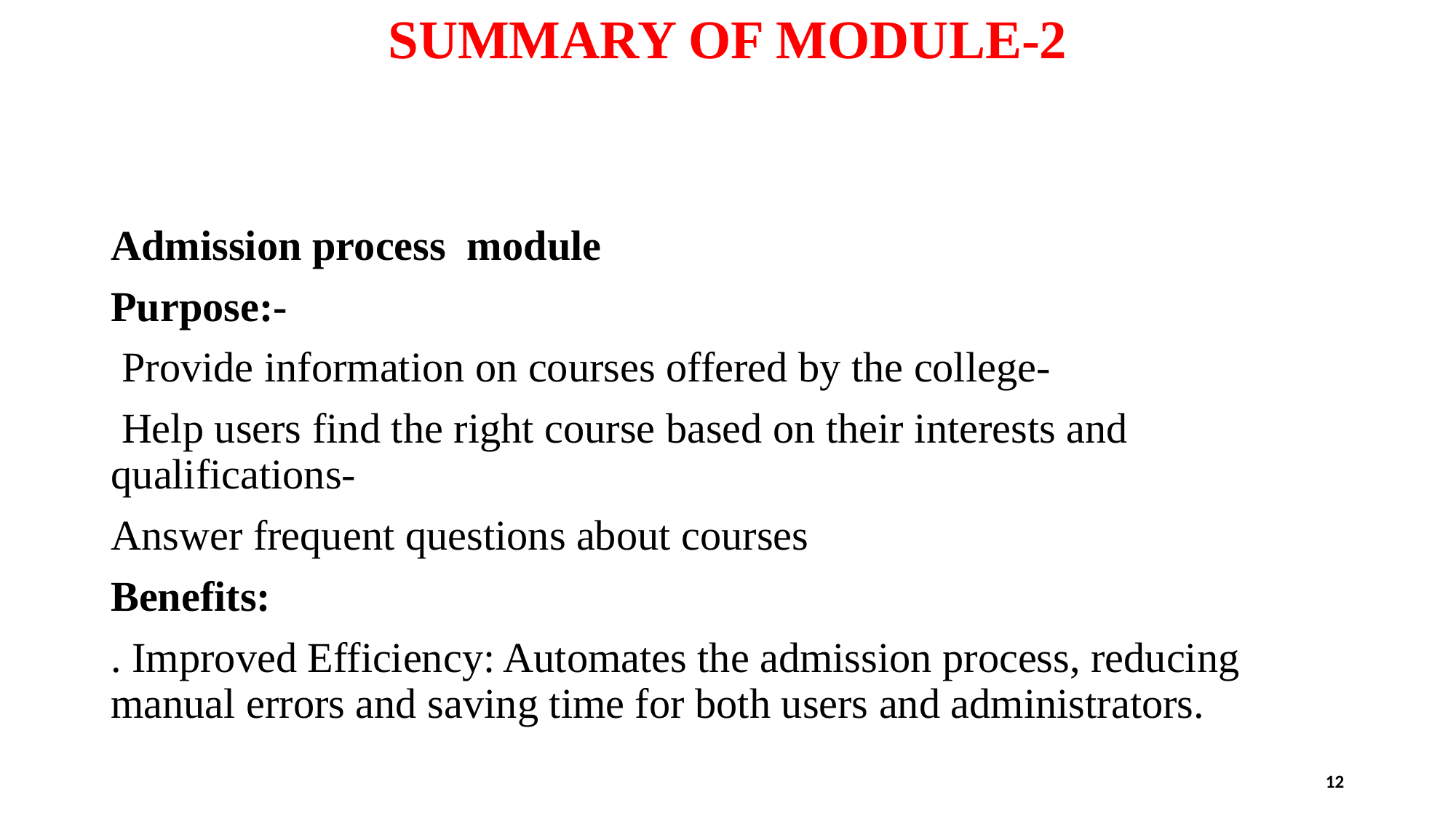

# SUMMARY OF MODULE-2
Admission process  module
Purpose:-
 Provide information on courses offered by the college-
 Help users find the right course based on their interests and qualifications-
Answer frequent questions about courses
Benefits:
. Improved Efficiency: Automates the admission process, reducing manual errors and saving time for both users and administrators.
12